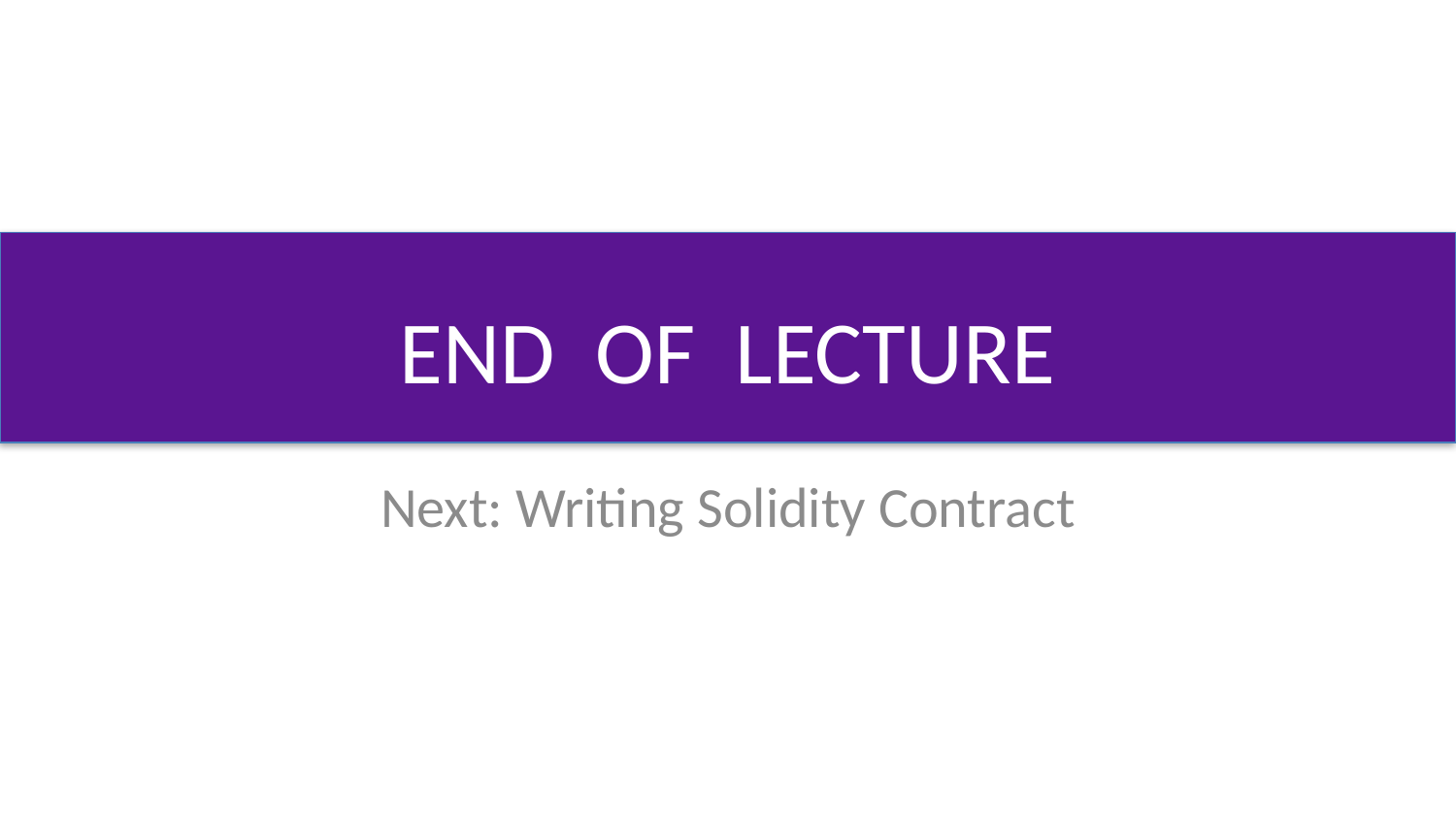

# END  OF  LECTURE
Next: Writing Solidity Contract